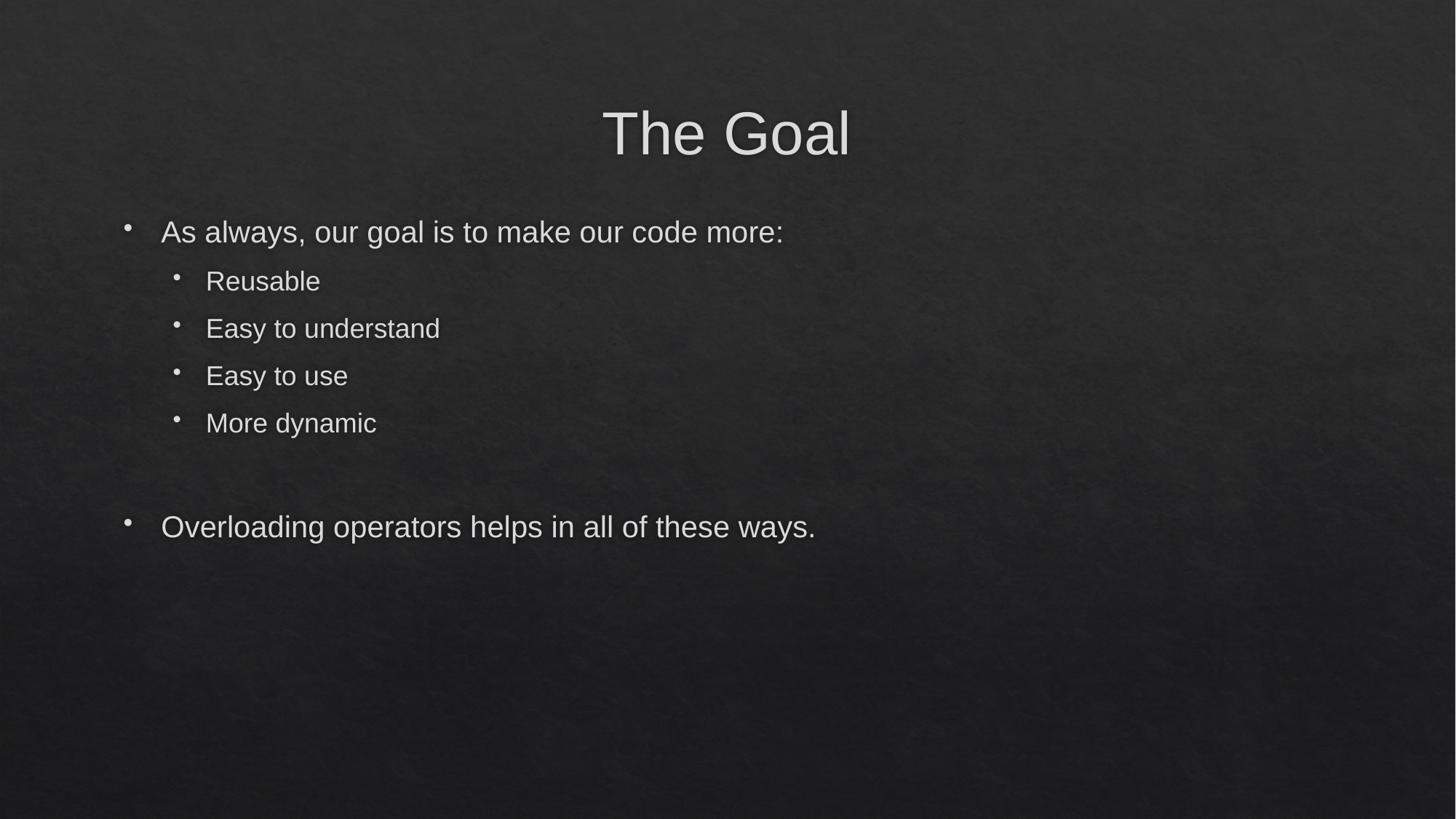

# The Goal
As always, our goal is to make our code more:
Reusable
Easy to understand
Easy to use
More dynamic

Overloading operators helps in all of these ways.